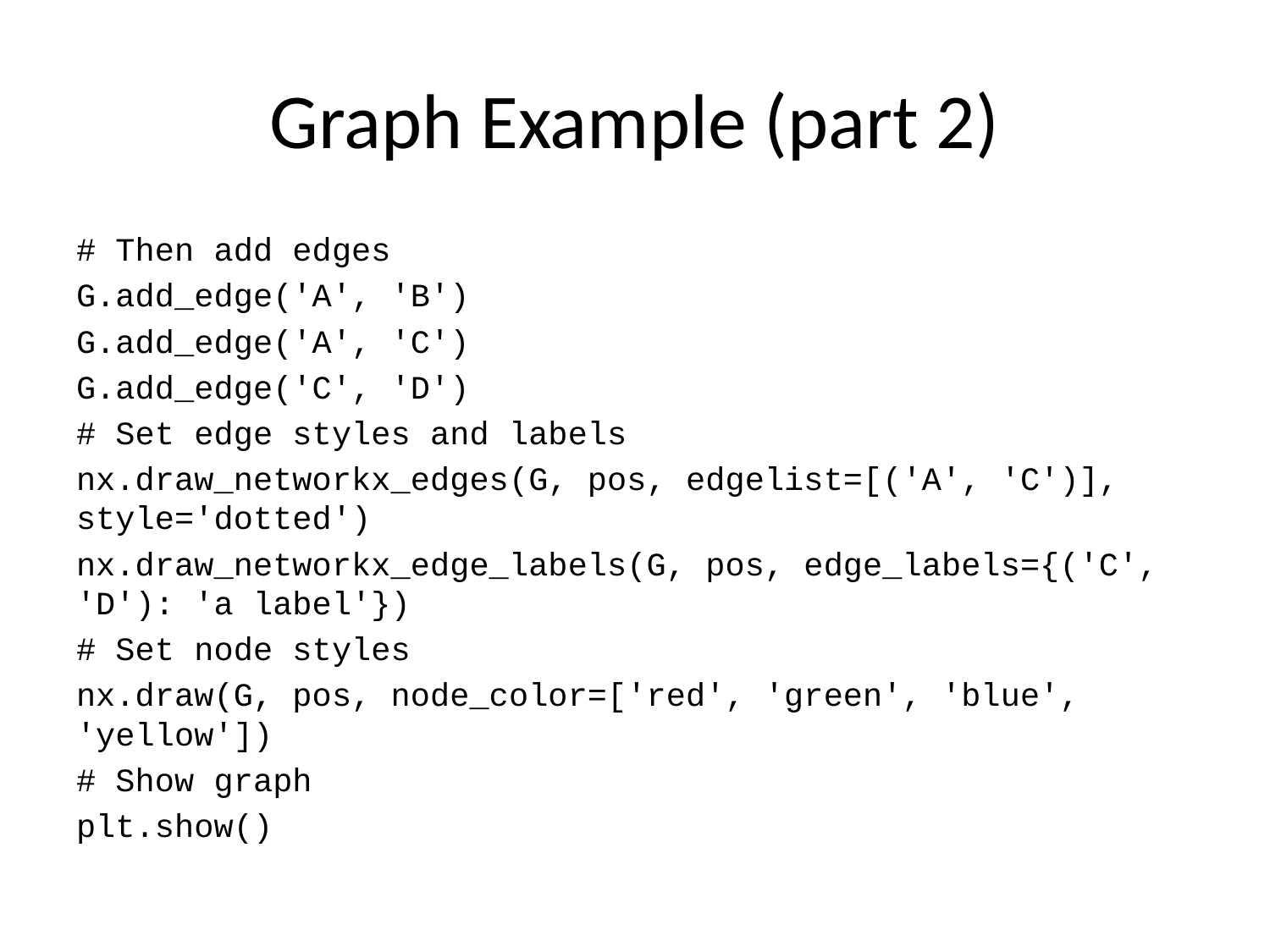

# Graph Example (part 2)
# Then add edges
G.add_edge('A', 'B')
G.add_edge('A', 'C')
G.add_edge('C', 'D')
# Set edge styles and labels
nx.draw_networkx_edges(G, pos, edgelist=[('A', 'C')], style='dotted')
nx.draw_networkx_edge_labels(G, pos, edge_labels={('C', 'D'): 'a label'})
# Set node styles
nx.draw(G, pos, node_color=['red', 'green', 'blue', 'yellow'])
# Show graph
plt.show()